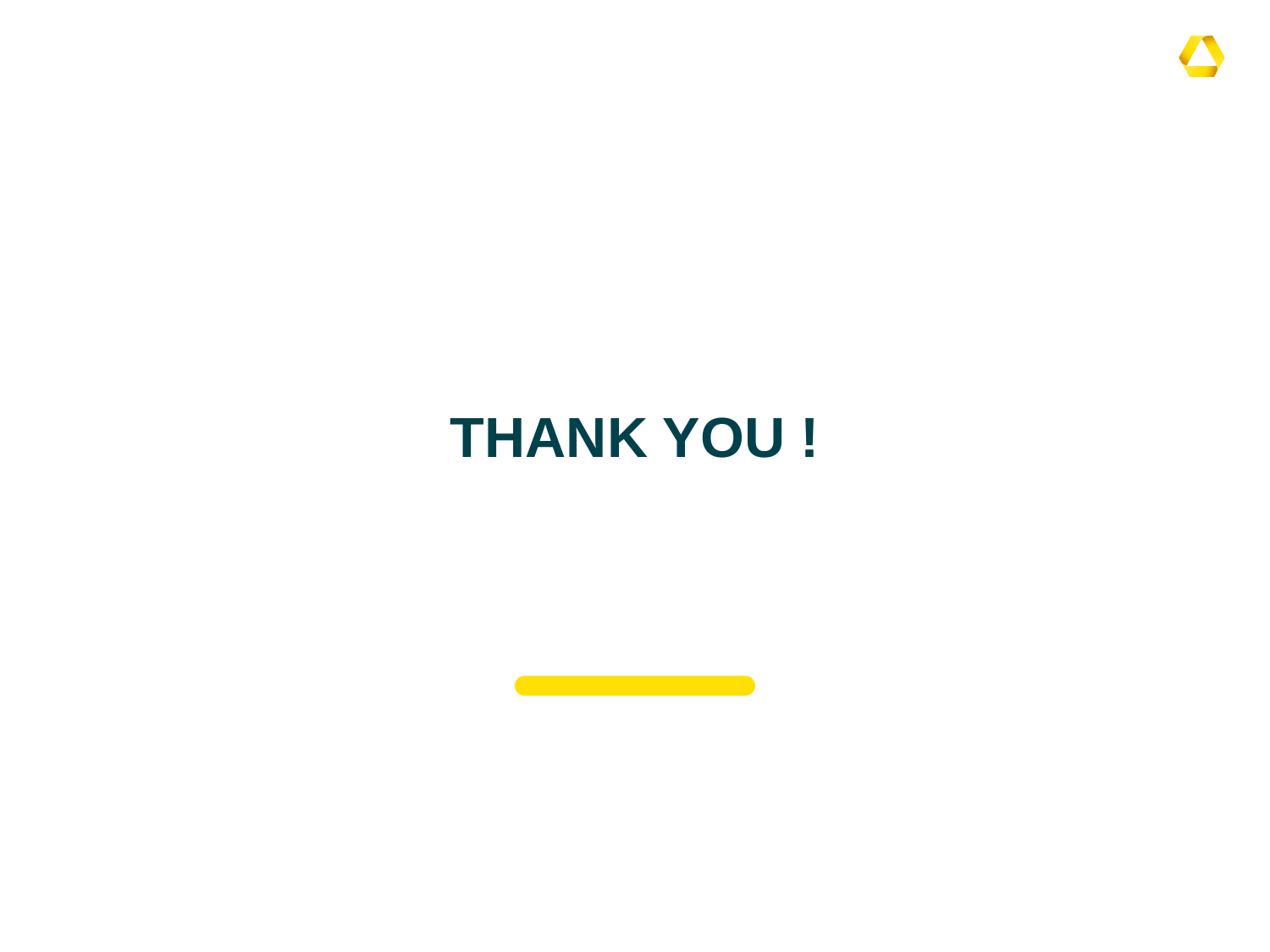

THANK YOU !
21.10.2023
Commerzbank AG, Max Mustermann, GM-C Brand Management
4